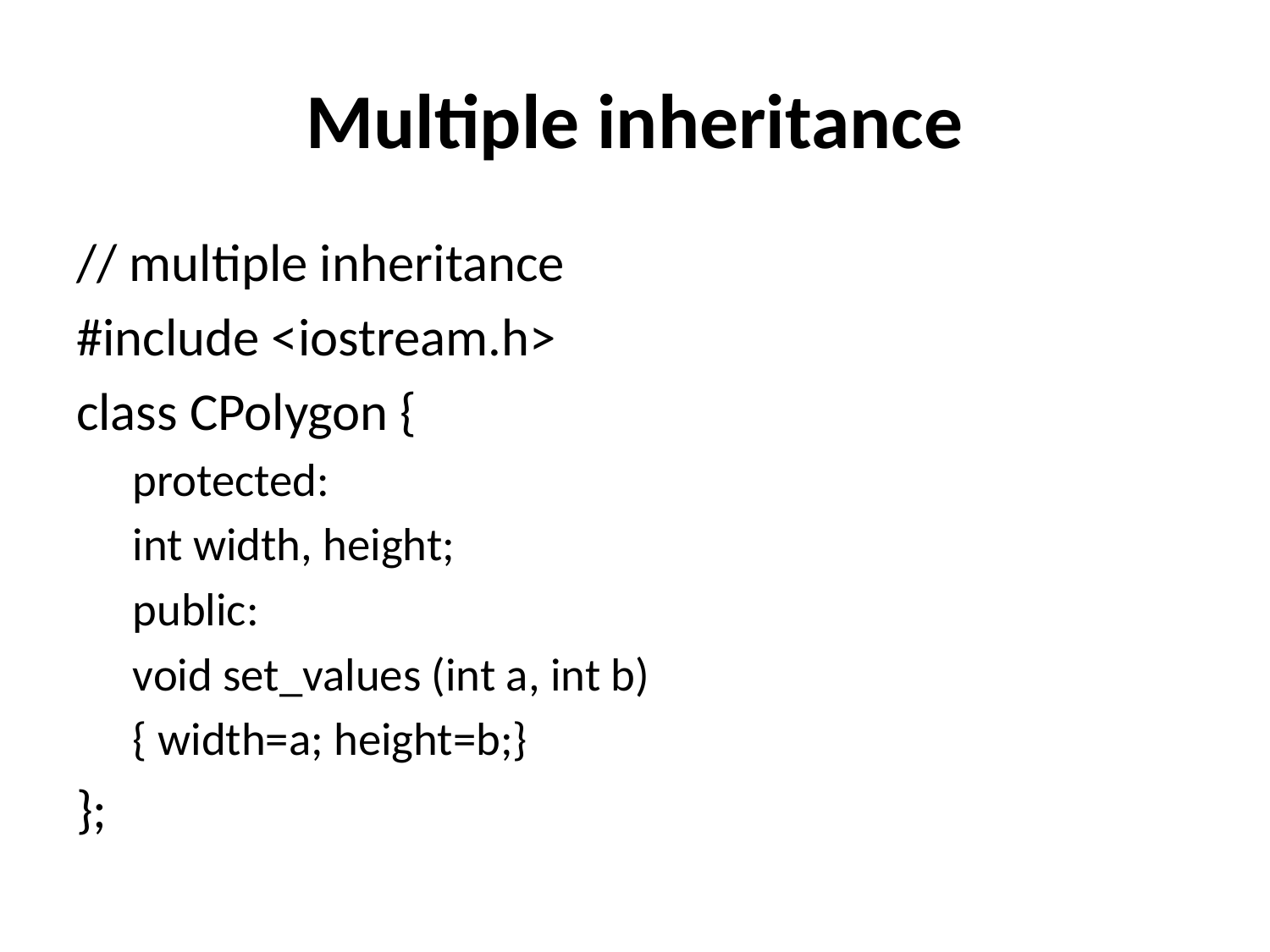

# Multiple inheritance
// multiple inheritance
#include <iostream.h>
class CPolygon {
protected:
int width, height;
public:
void set_values (int a, int b)
{ width=a; height=b;}
};